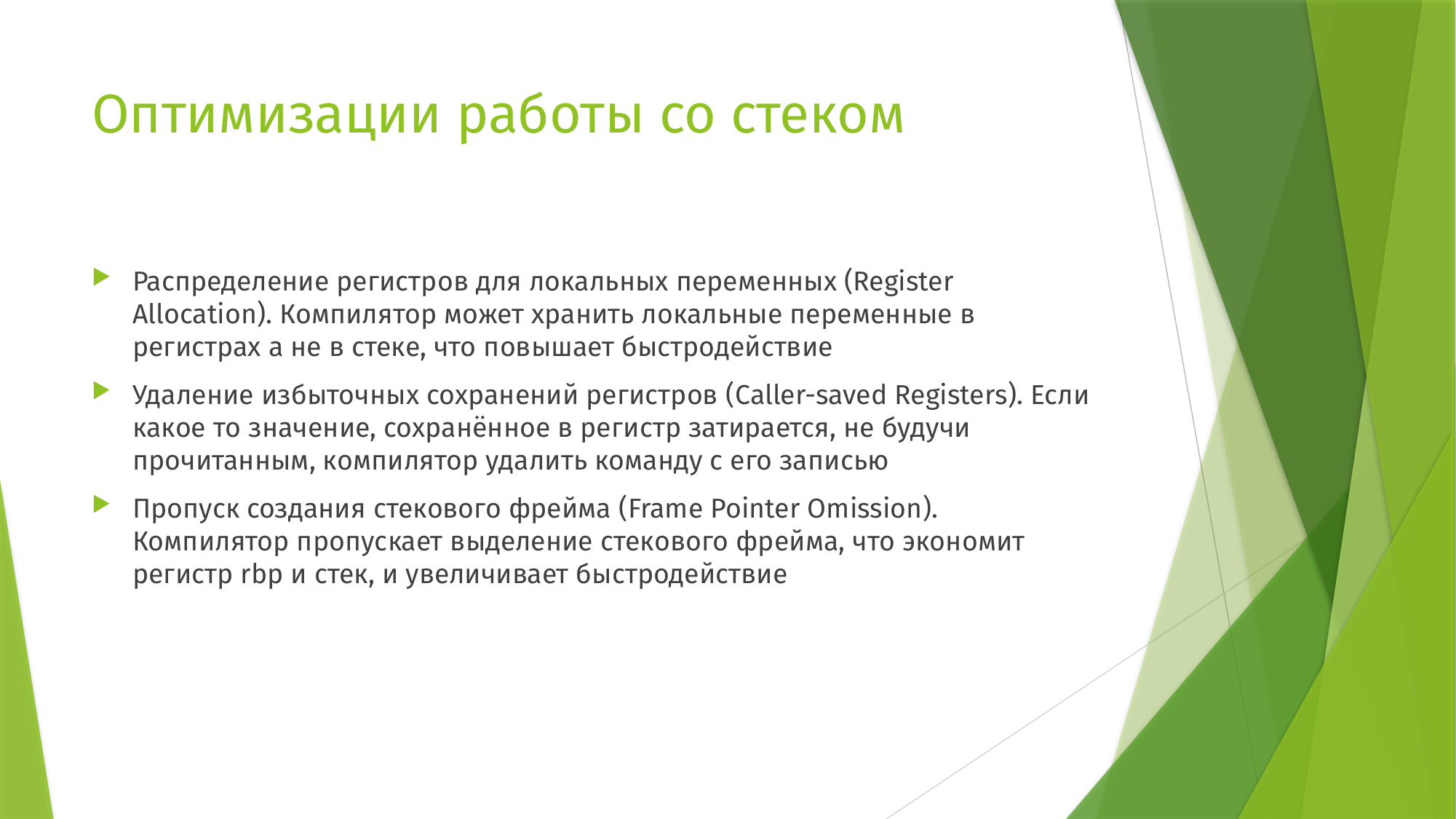

# Оптимизации работы со стеком
Распределение регистров для локальных переменных (Register Allocation). Компилятор может хранить локальные переменные в регистрах а не в стеке, что повышает быстродействие
Удаление избыточных сохранений регистров (Caller-saved Registers). Если какое то значение, сохранённое в регистр затирается, не будучи прочитанным, компилятор удалить команду с его записью
Пропуск создания стекового фрейма (Frame Pointer Omission). Компилятор пропускает выделение стекового фрейма, что экономит регистр rbp и стек, и увеличивает быстродействие